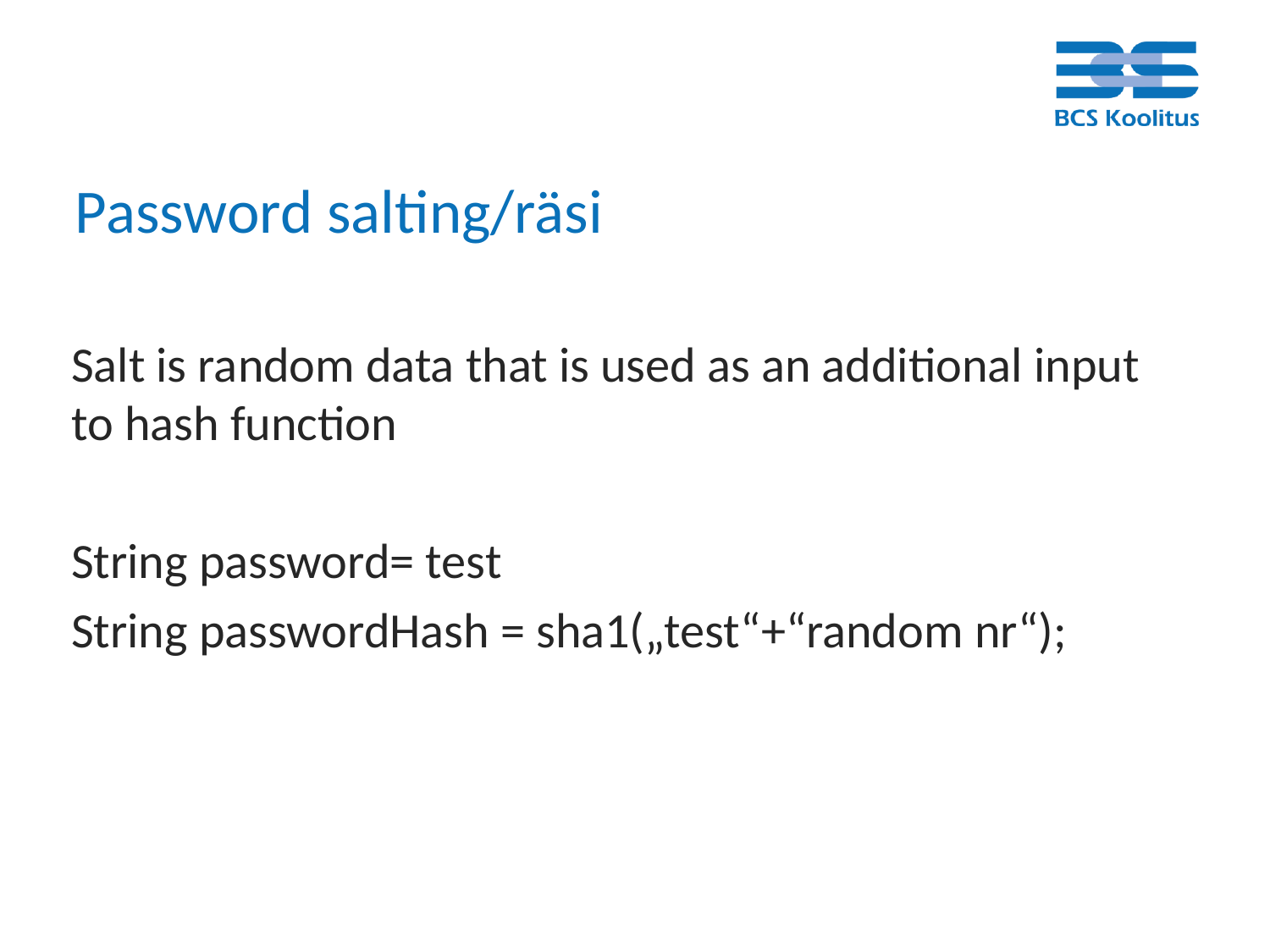

# Password salting/räsi
Salt is random data that is used as an additional input to hash function

String password= test
String passwordHash = sha1(„test“+“random nr“);